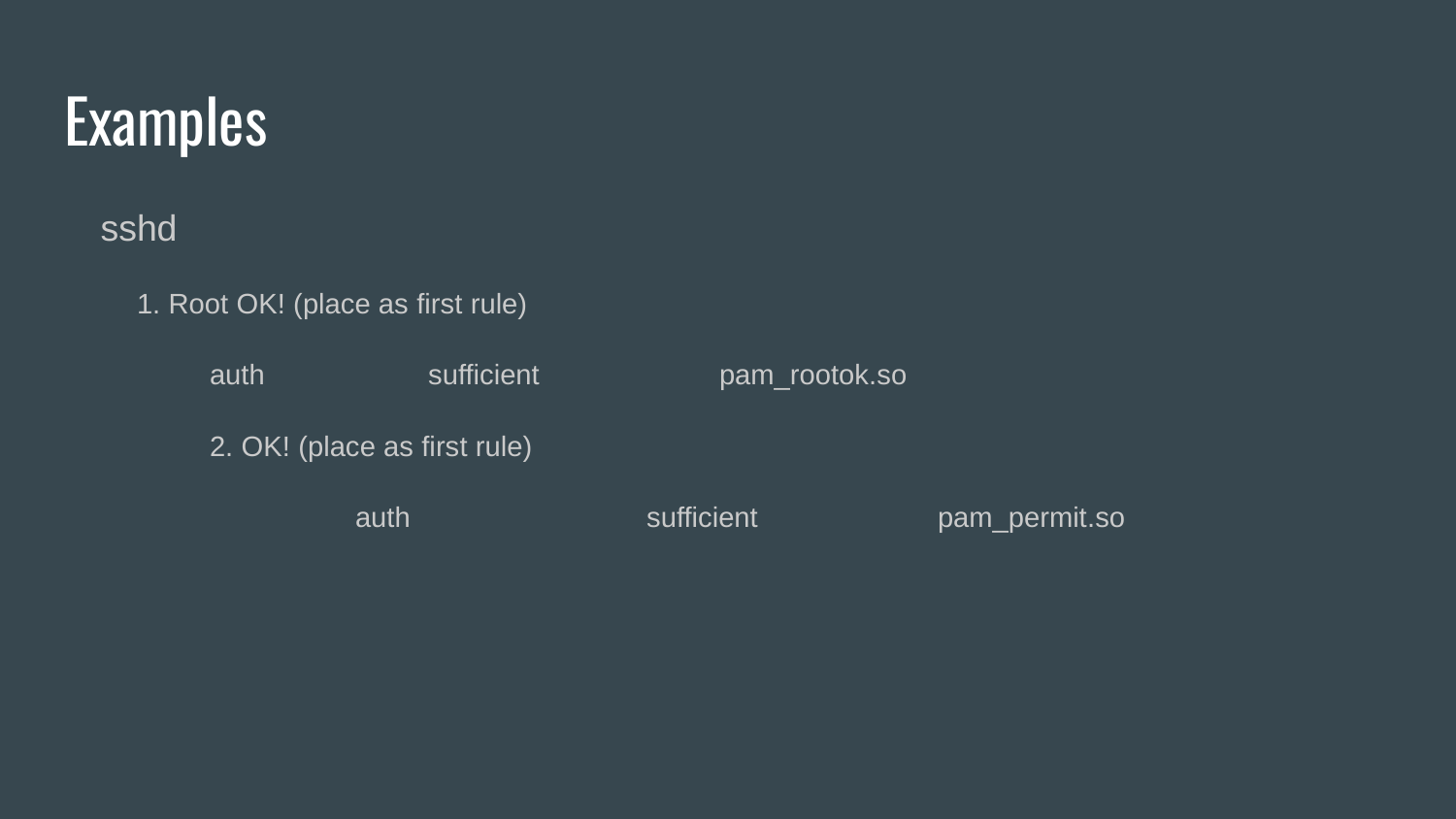

# Examples
sshd
1. Root OK! (place as first rule)
auth		sufficient		pam_rootok.so
	2. OK! (place as first rule)
		auth 		sufficient		pam_permit.so